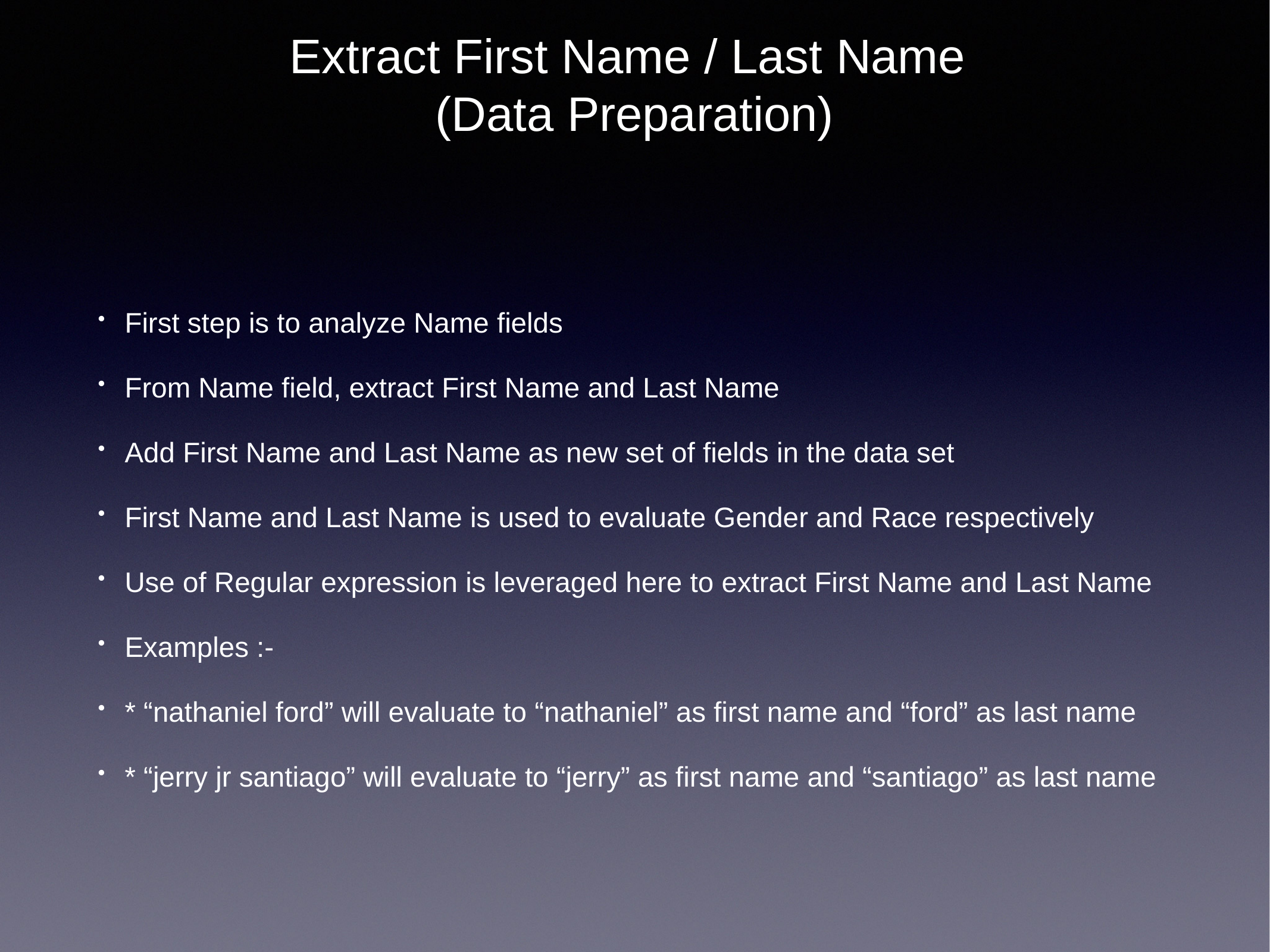

# Extract First Name / Last Name
(Data Preparation)
First step is to analyze Name fields
From Name field, extract First Name and Last Name
Add First Name and Last Name as new set of fields in the data set
First Name and Last Name is used to evaluate Gender and Race respectively
Use of Regular expression is leveraged here to extract First Name and Last Name
Examples :-
* “nathaniel ford” will evaluate to “nathaniel” as first name and “ford” as last name
* “jerry jr santiago” will evaluate to “jerry” as first name and “santiago” as last name